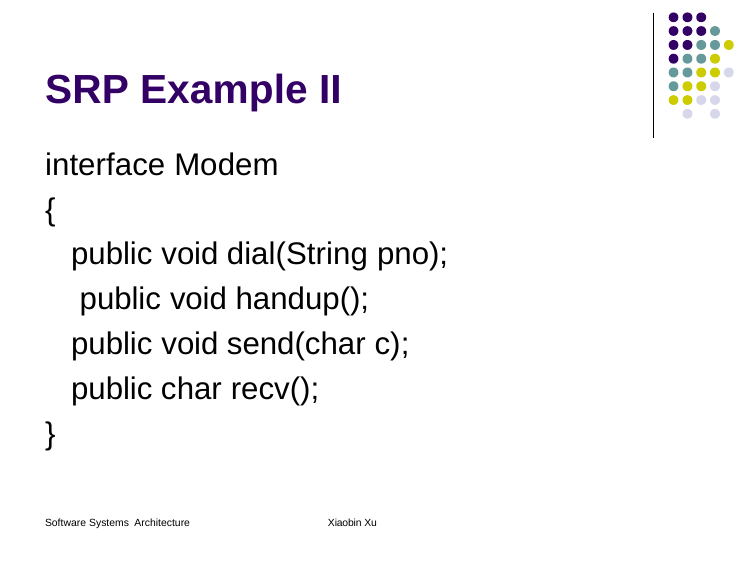

# SRP Example II
interface Modem
{
public void dial(String pno);  public void handup();  public void send(char c);  public char recv();
}
Software Systems  Architecture
Xiaobin Xu